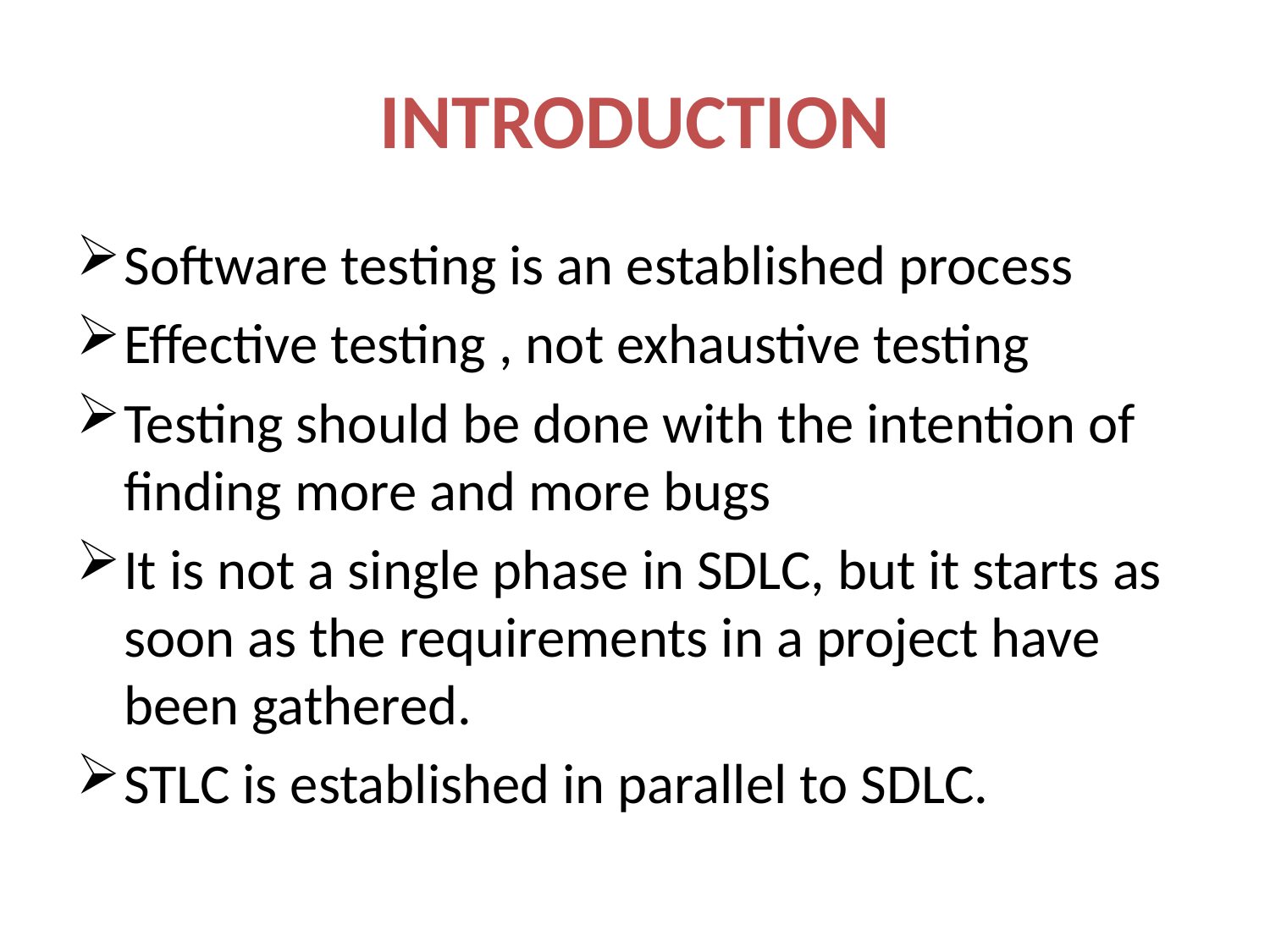

# INTRODUCTION
Software testing is an established process
Effective testing , not exhaustive testing
Testing should be done with the intention of finding more and more bugs
It is not a single phase in SDLC, but it starts as soon as the requirements in a project have been gathered.
STLC is established in parallel to SDLC.